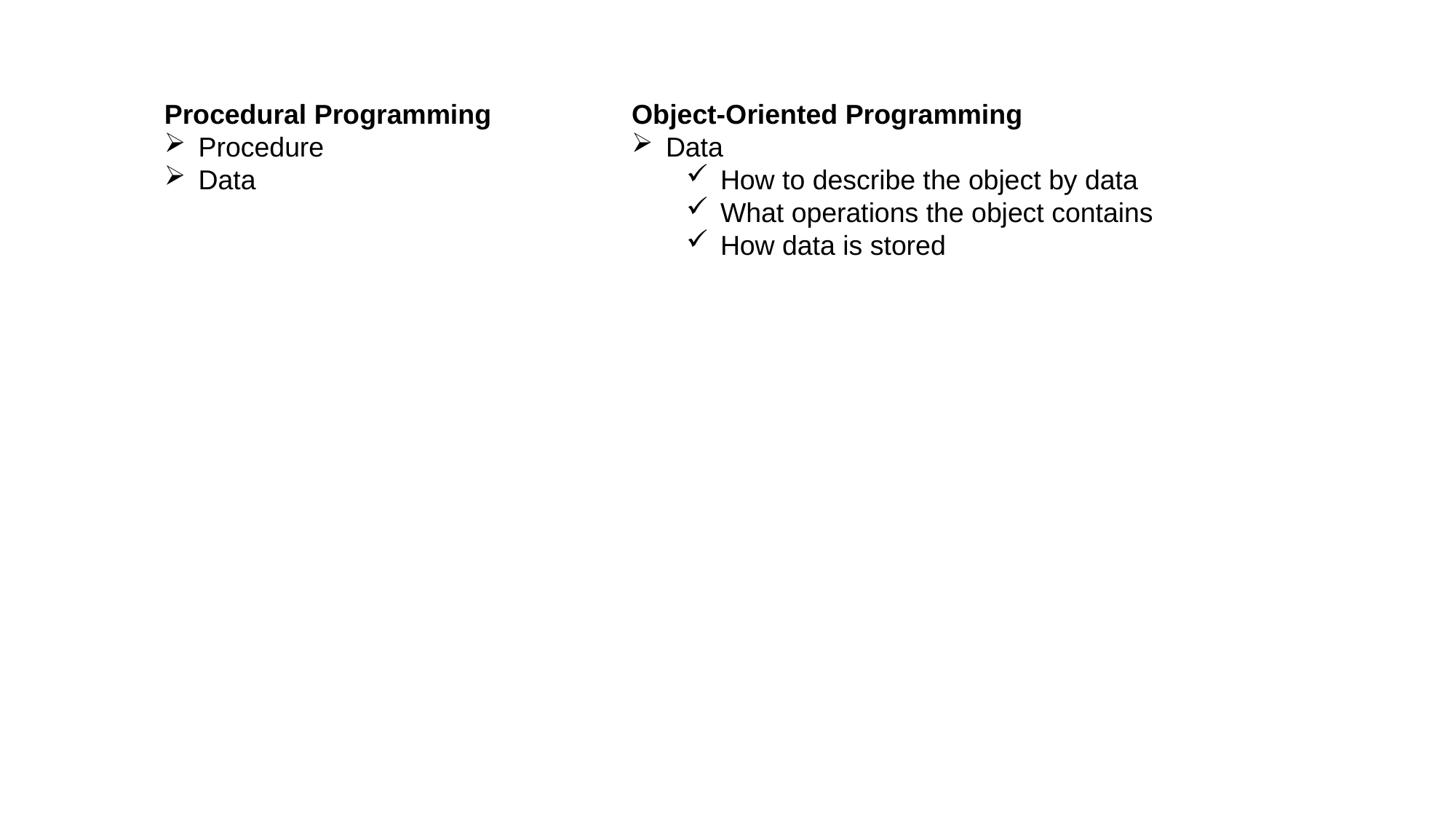

Procedural Programming
Procedure
Data
Object-Oriented Programming
Data
How to describe the object by data
What operations the object contains
How data is stored